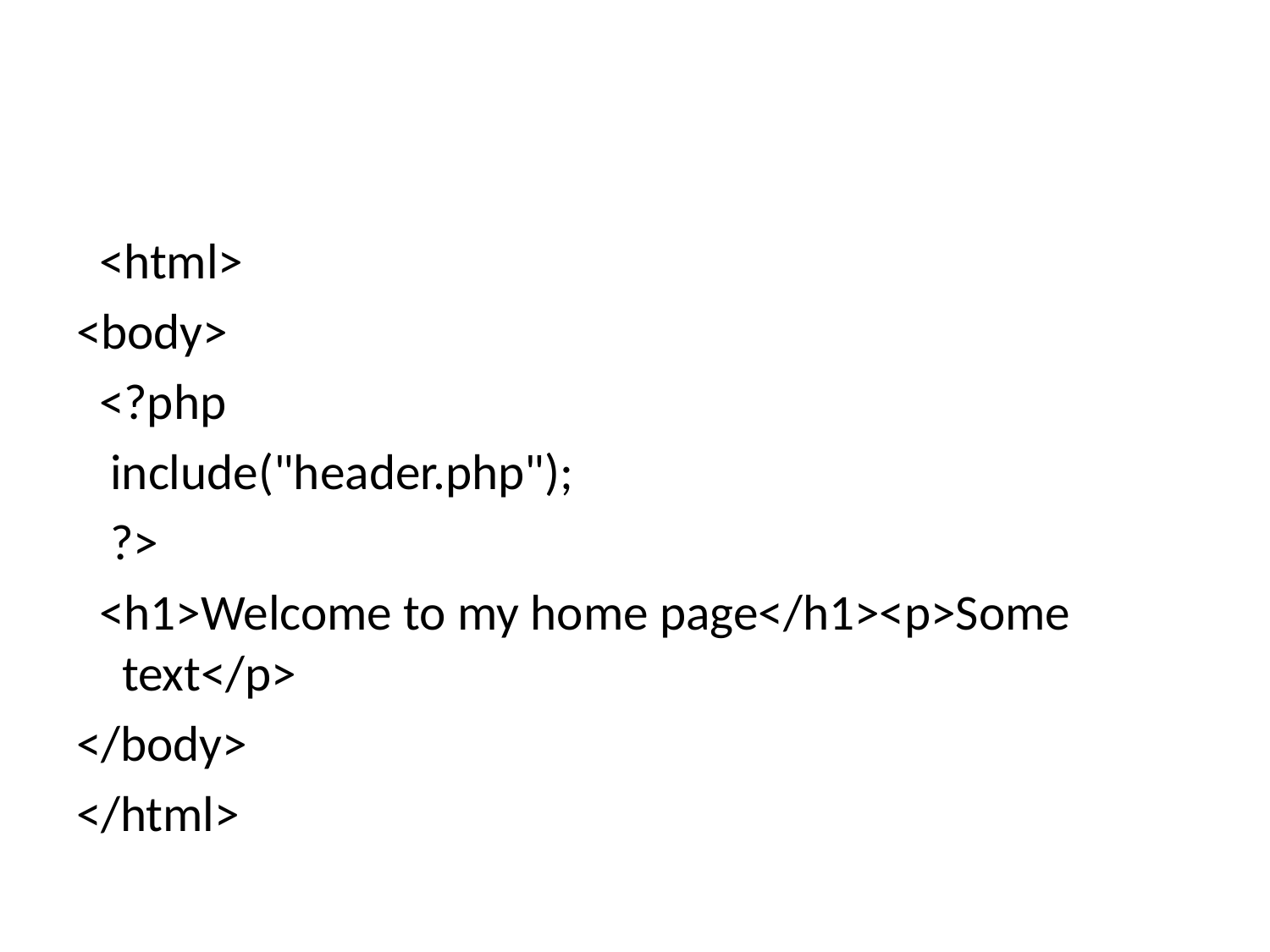

#
  <html>
<body>
  <?php
   include("header.php");
   ?>
  <h1>Welcome to my home page</h1><p>Some text</p>
</body>
</html>